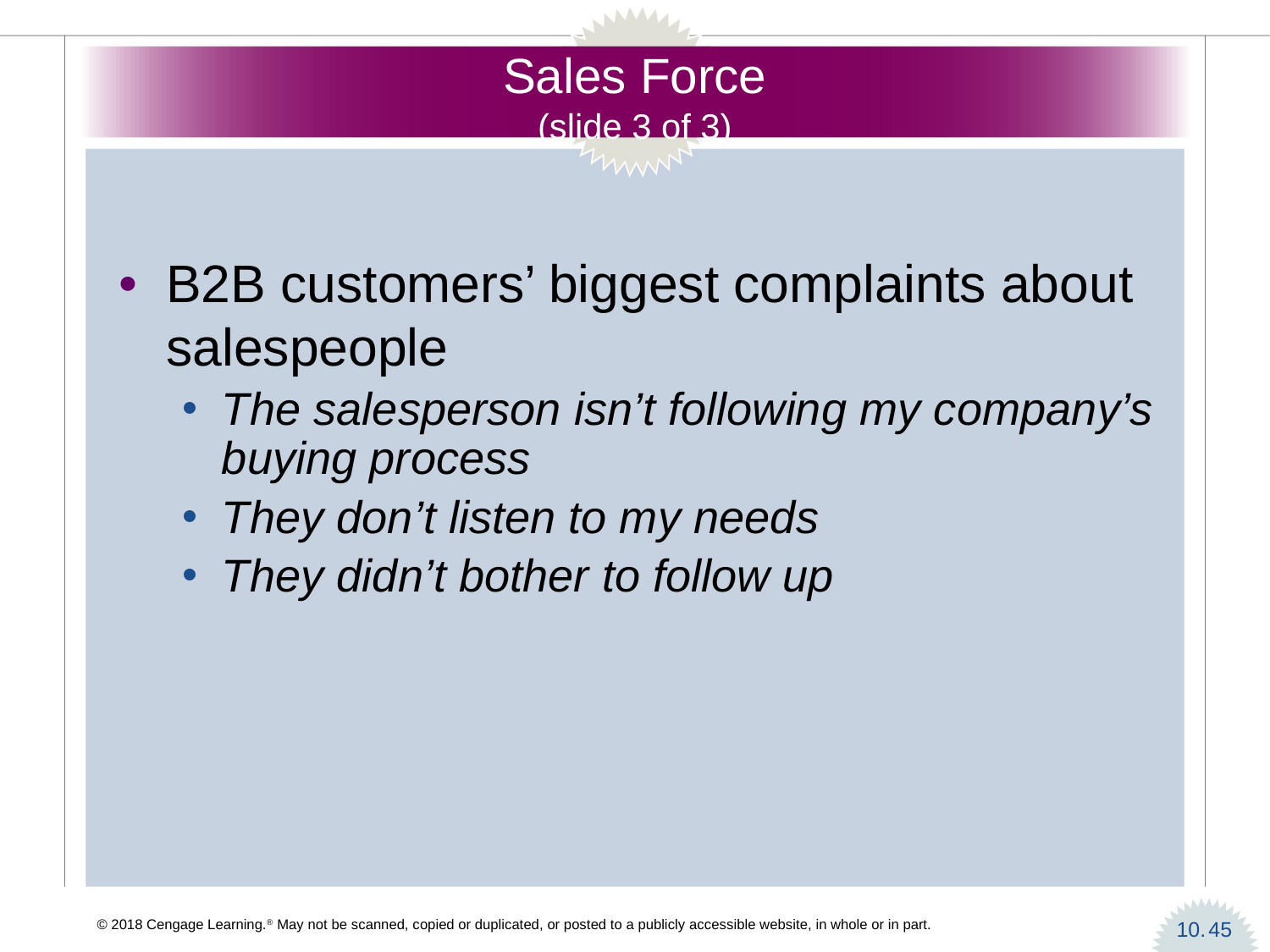

# Sales Force (slide 3 of 3)
B2B customers’ biggest complaints about salespeople
The salesperson isn’t following my company’s buying process
They don’t listen to my needs
They didn’t bother to follow up